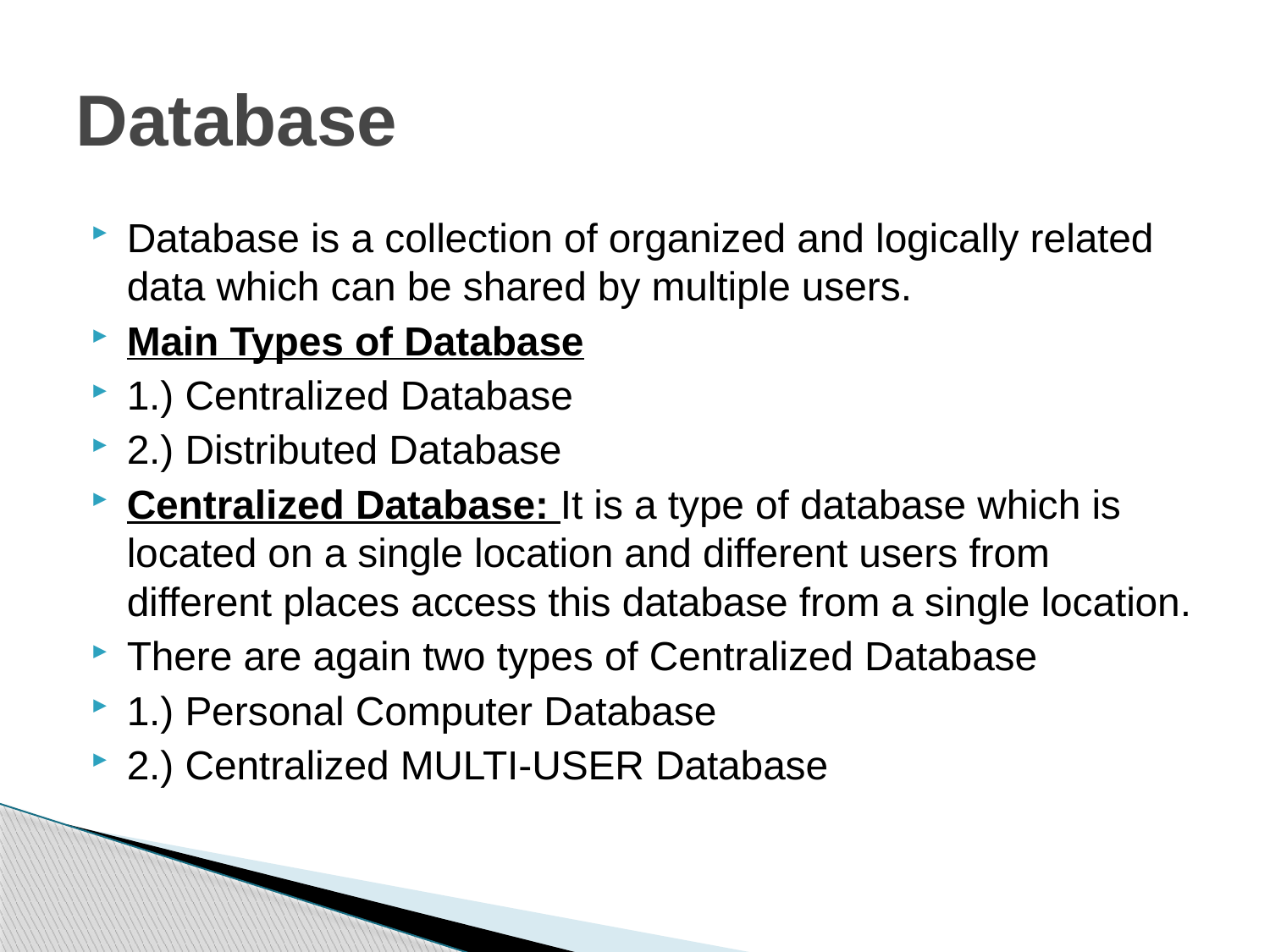

# Database
Database is a collection of organized and logically related data which can be shared by multiple users.
Main Types of Database
1.) Centralized Database
2.) Distributed Database
Centralized Database: It is a type of database which is located on a single location and different users from different places access this database from a single location.
There are again two types of Centralized Database
1.) Personal Computer Database
2.) Centralized MULTI-USER Database